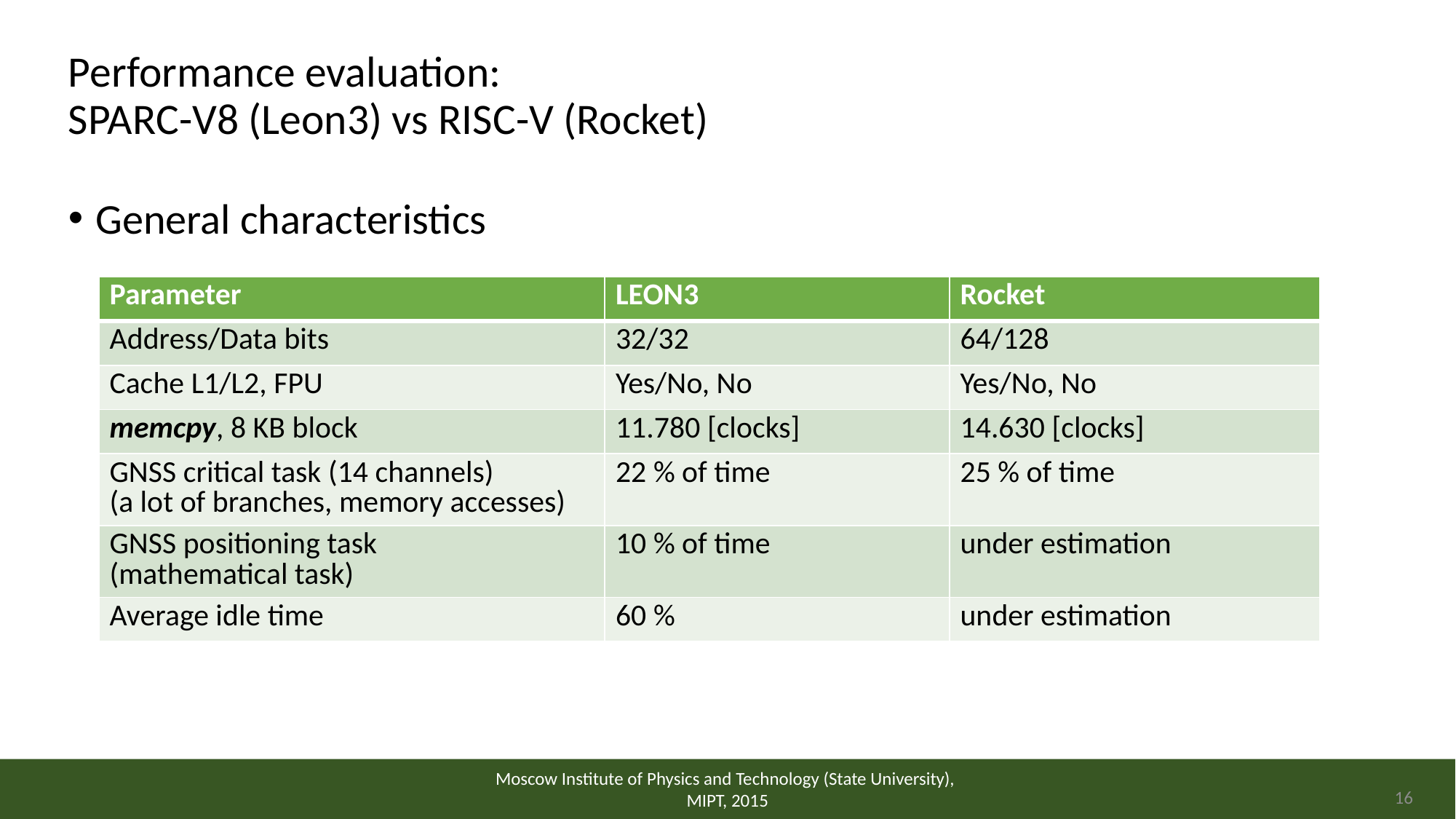

# Performance evaluation: SPARC-V8 (Leon3) vs RISC-V (Rocket)
General characteristics

| Parameter | LEON3 | Rocket |
| --- | --- | --- |
| Address/Data bits | 32/32 | 64/128 |
| Cache L1/L2, FPU | Yes/No, No | Yes/No, No |
| memcpy, 8 KB block | 11.780 [clocks] | 14.630 [clocks] |
| GNSS critical task (14 channels) (a lot of branches, memory accesses) | 22 % of time | 25 % of time |
| GNSS positioning task (mathematical task) | 10 % of time | under estimation |
| Average idle time | 60 % | under estimation |
Moscow Institute of Physics and Technology (State University),
MIPT, 2015
16